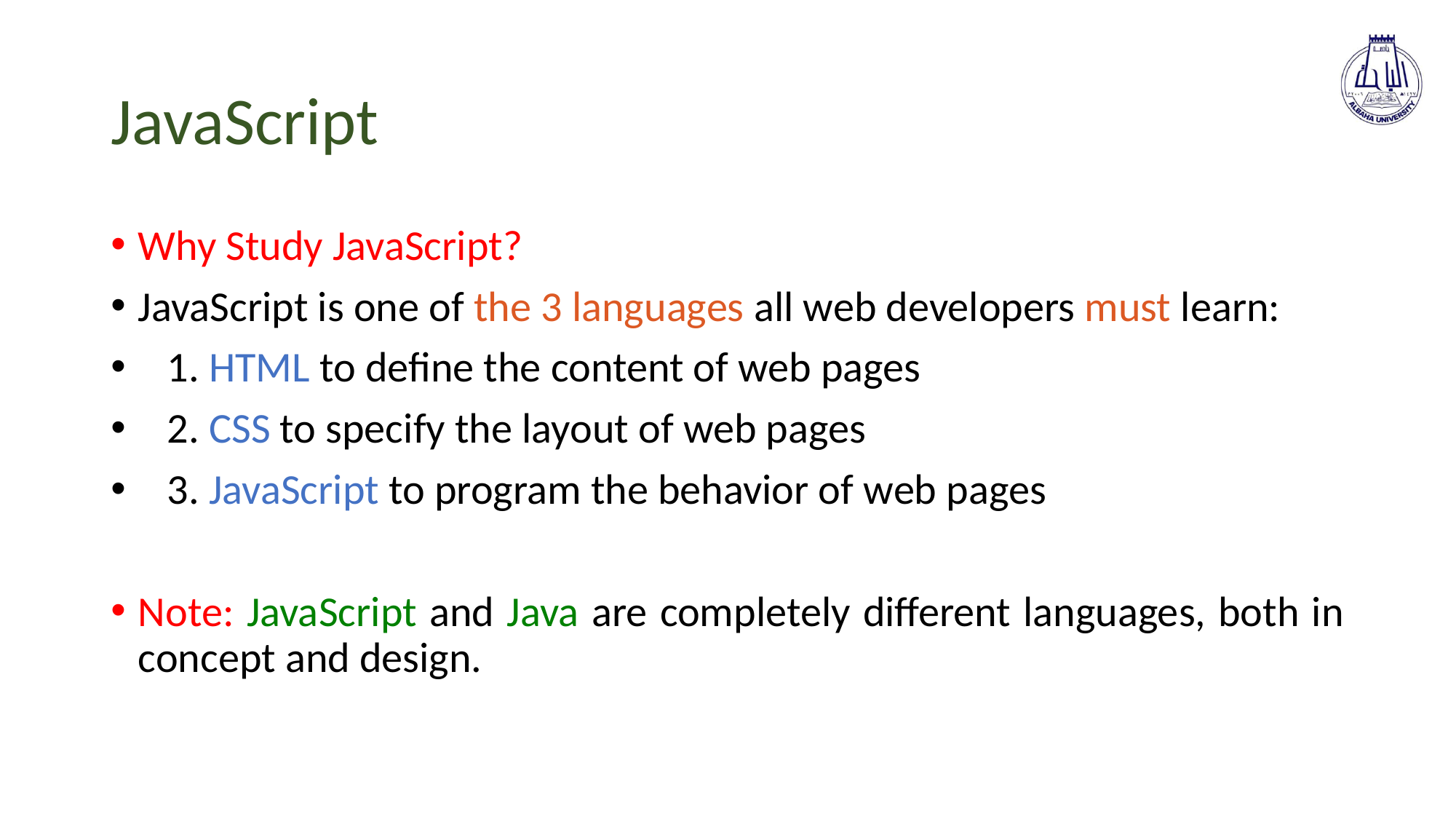

# JavaScript
Why Study JavaScript?
JavaScript is one of the 3 languages all web developers must learn:
   1. HTML to define the content of web pages
   2. CSS to specify the layout of web pages
   3. JavaScript to program the behavior of web pages

Note: JavaScript and Java are completely different languages, both in concept and design.